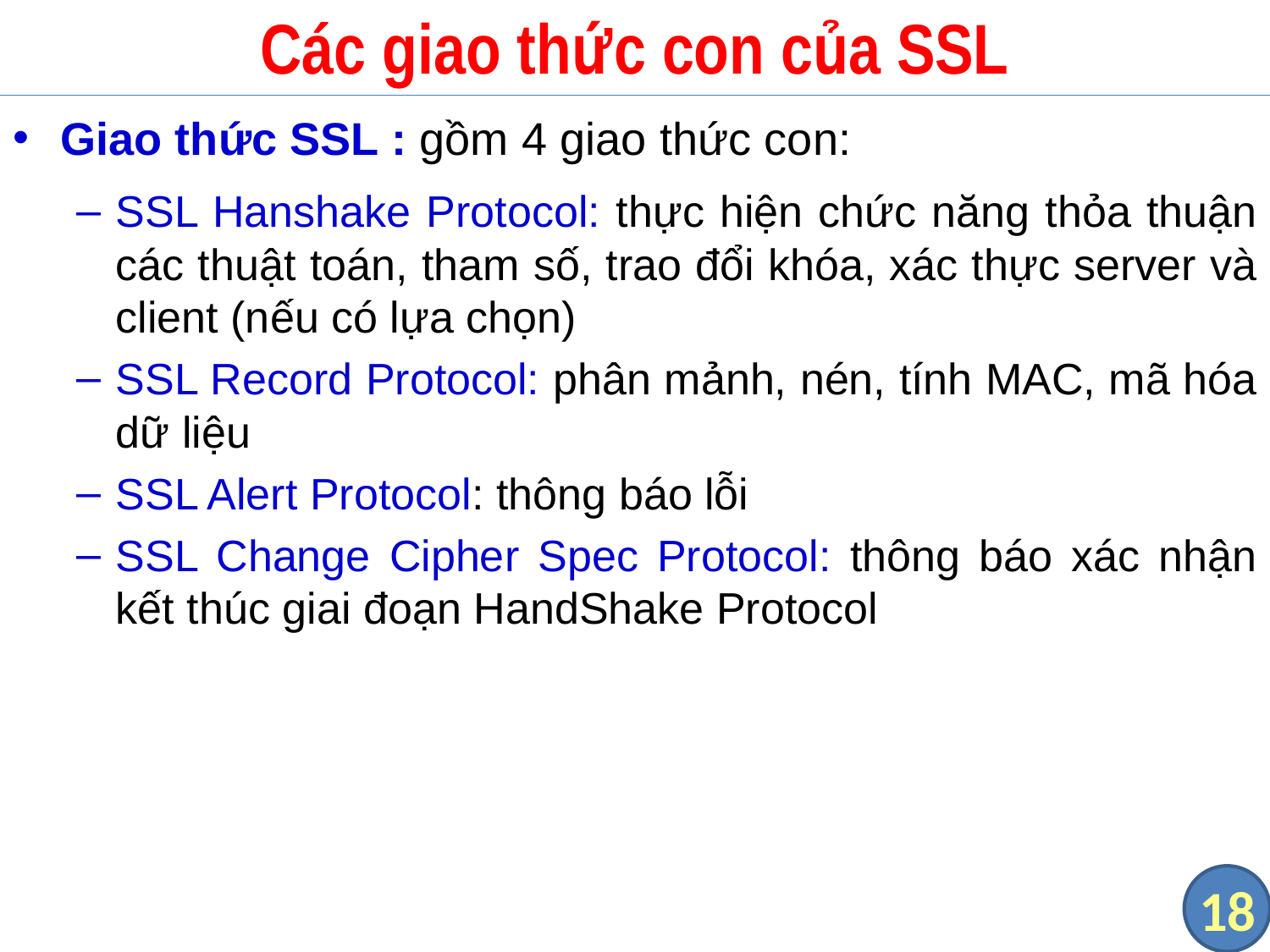

# Các giao thức con của SSL
Giao thức SSL : gồm 4 giao thức con:
SSL Hanshake Protocol: thực hiện chức năng thỏa thuận các thuật toán, tham số, trao đổi khóa, xác thực server và client (nếu có lựa chọn)
SSL Record Protocol: phân mảnh, nén, tính MAC, mã hóa dữ liệu
SSL Alert Protocol: thông báo lỗi
SSL Change Cipher Spec Protocol: thông báo xác nhận kết thúc giai đoạn HandShake Protocol

18